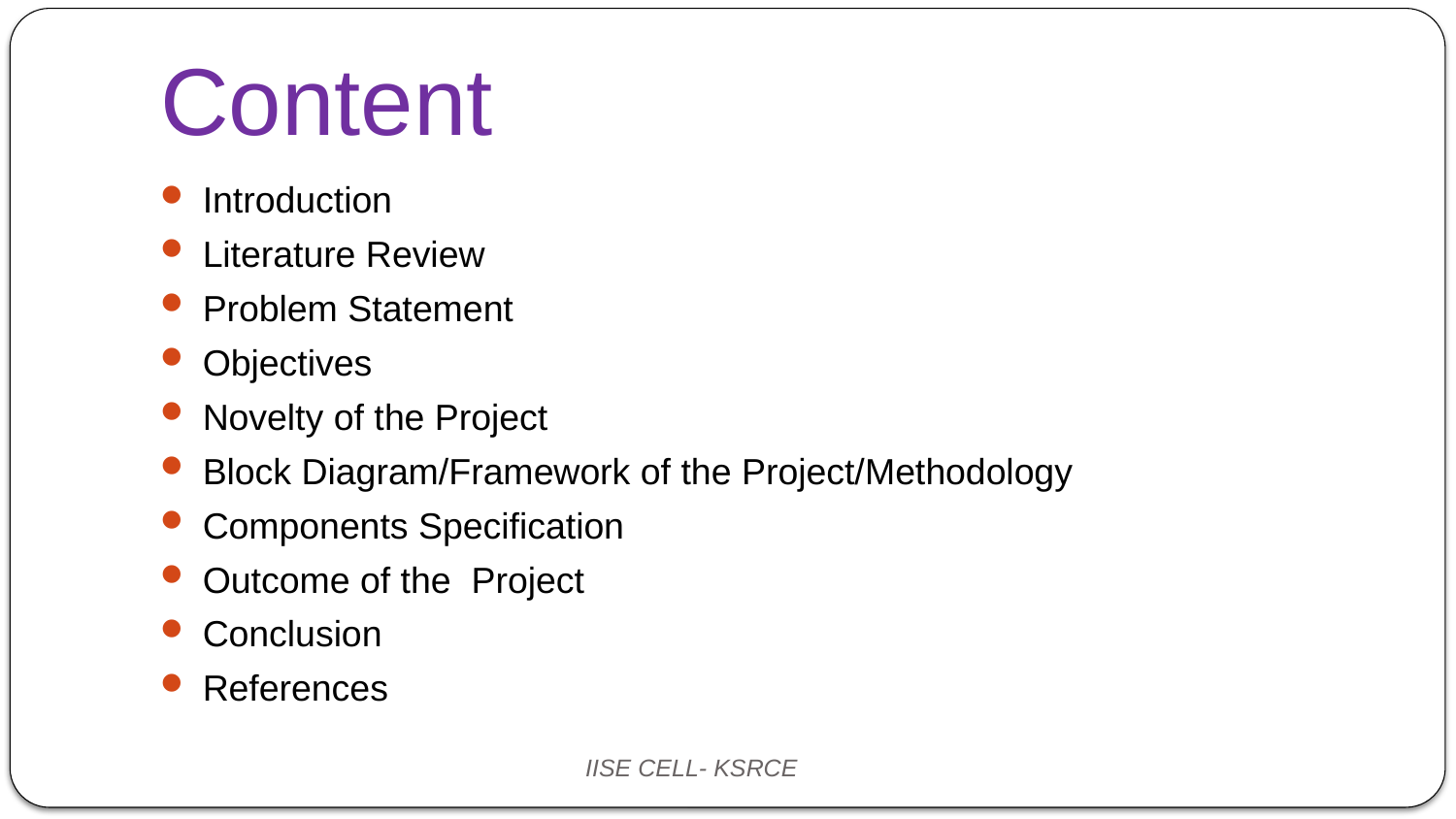

# Content
Introduction
Literature Review
Problem Statement
Objectives
Novelty of the Project
Block Diagram/Framework of the Project/Methodology
Components Specification
Outcome of the  Project
Conclusion
References

IISE CELL- KSRCE
2